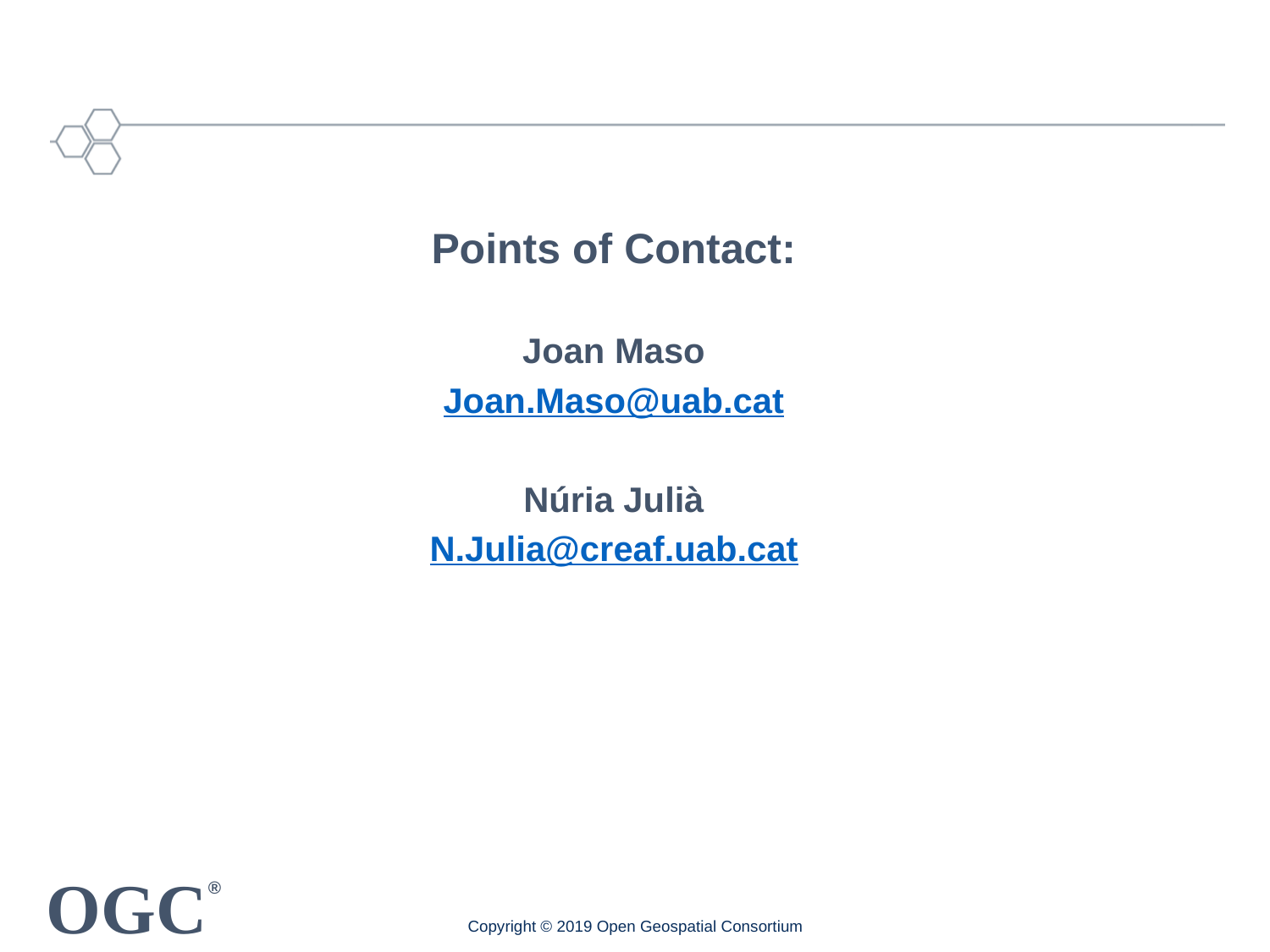

Points of Contact:

Joan Maso
Joan.Maso@uab.cat

Núria Julià
N.Julia@creaf.uab.cat

Copyright © 2019 Open Geospatial Consortium